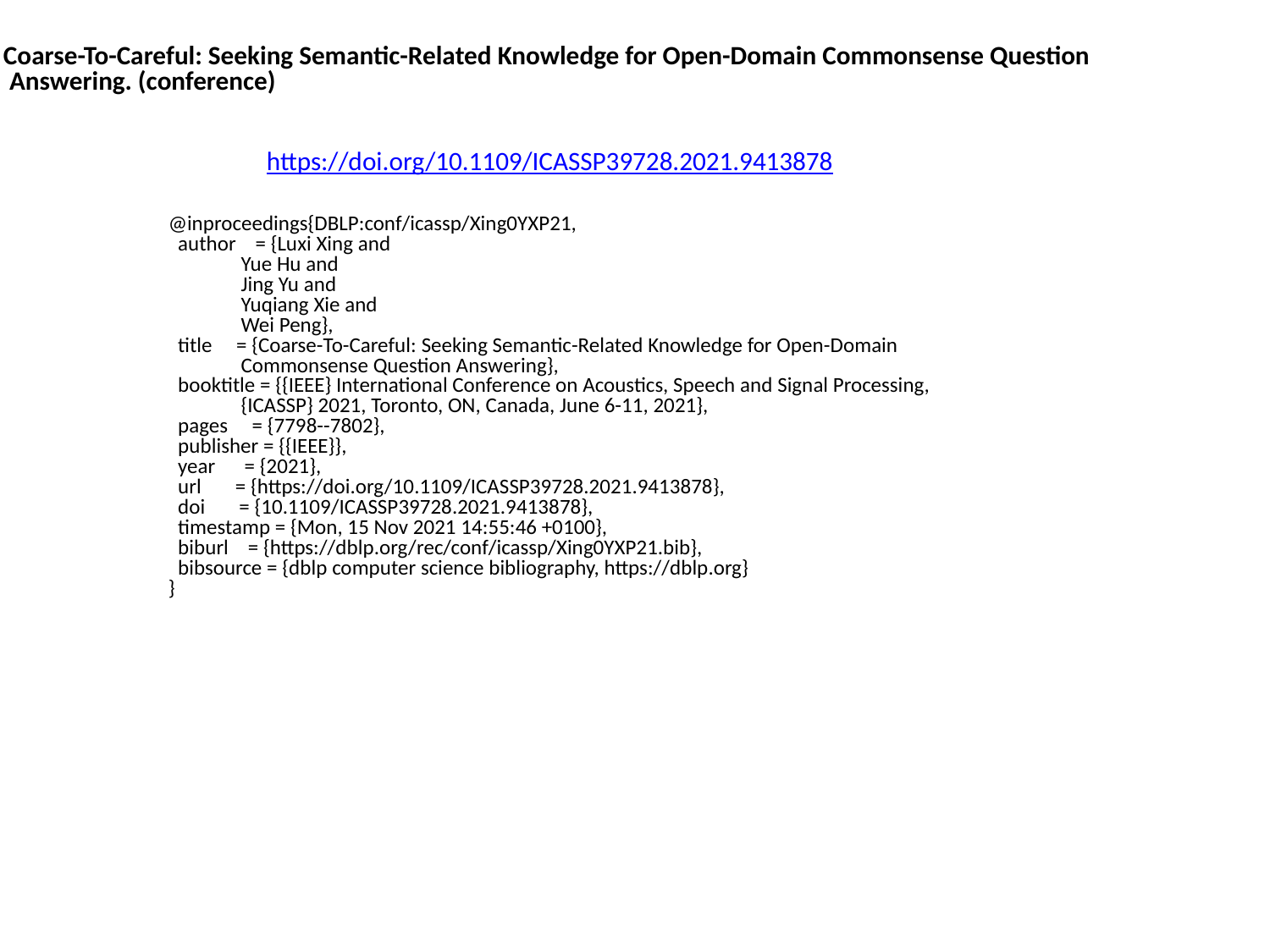

Coarse-To-Careful: Seeking Semantic-Related Knowledge for Open-Domain Commonsense Question
 Answering. (conference)

https://doi.org/10.1109/ICASSP39728.2021.9413878

@inproceedings{DBLP:conf/icassp/Xing0YXP21,
  author    = {Luxi Xing and
               Yue Hu and
               Jing Yu and
               Yuqiang Xie and
               Wei Peng},
  title     = {Coarse-To-Careful: Seeking Semantic-Related Knowledge for Open-Domain
               Commonsense Question Answering},
  booktitle = {{IEEE} International Conference on Acoustics, Speech and Signal Processing,
               {ICASSP} 2021, Toronto, ON, Canada, June 6-11, 2021},
  pages     = {7798--7802},
  publisher = {{IEEE}},
  year      = {2021},
  url       = {https://doi.org/10.1109/ICASSP39728.2021.9413878},
  doi       = {10.1109/ICASSP39728.2021.9413878},
  timestamp = {Mon, 15 Nov 2021 14:55:46 +0100},
  biburl    = {https://dblp.org/rec/conf/icassp/Xing0YXP21.bib},
  bibsource = {dblp computer science bibliography, https://dblp.org}
}